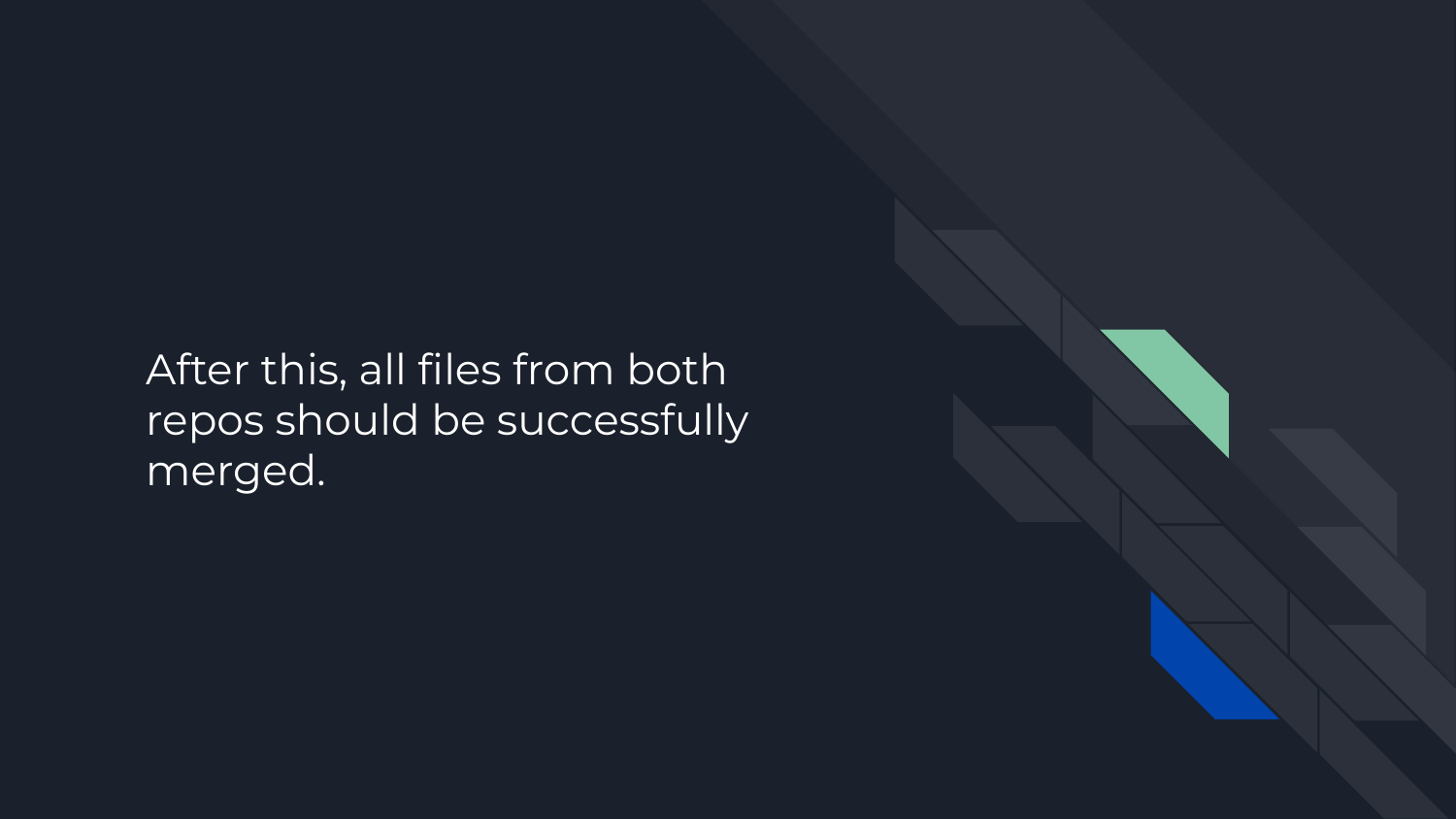

# After this, all files from both repos should be successfully merged.